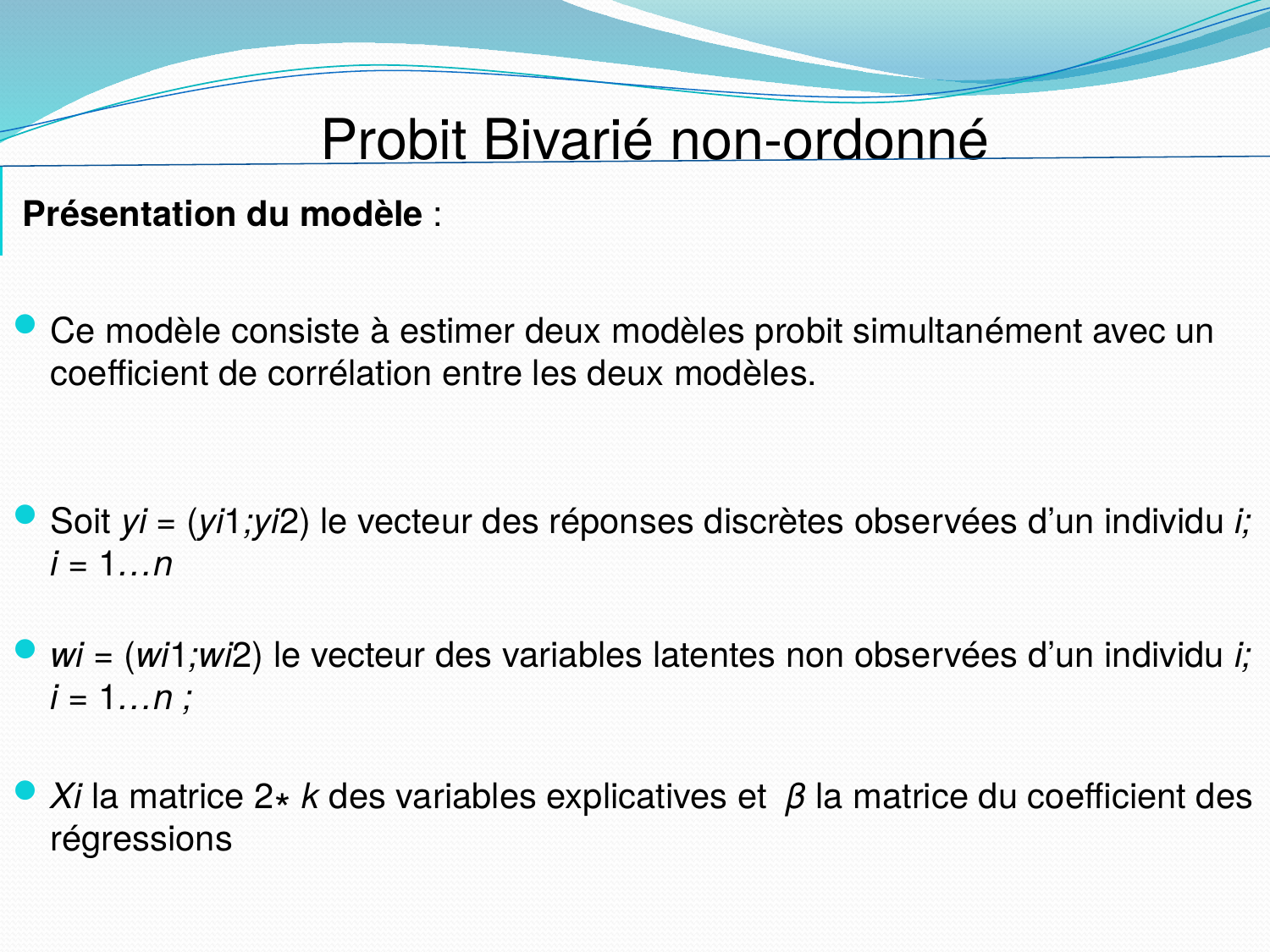

Probit Bivarié non-ordonné
Présentation du modèle :
Ce modèle consiste à estimer deux modèles probit simultanément avec un coefficient de corrélation entre les deux modèles.

Soit yi = (yi1;yi2) le vecteur des réponses discrètes observées d’un individu i; i = 1…n
wi = (wi1;wi2) le vecteur des variables latentes non observées d’un individu i; i = 1…n ;

Xi la matrice 2∗ k des variables explicatives et  β la matrice du coefficient des régressions